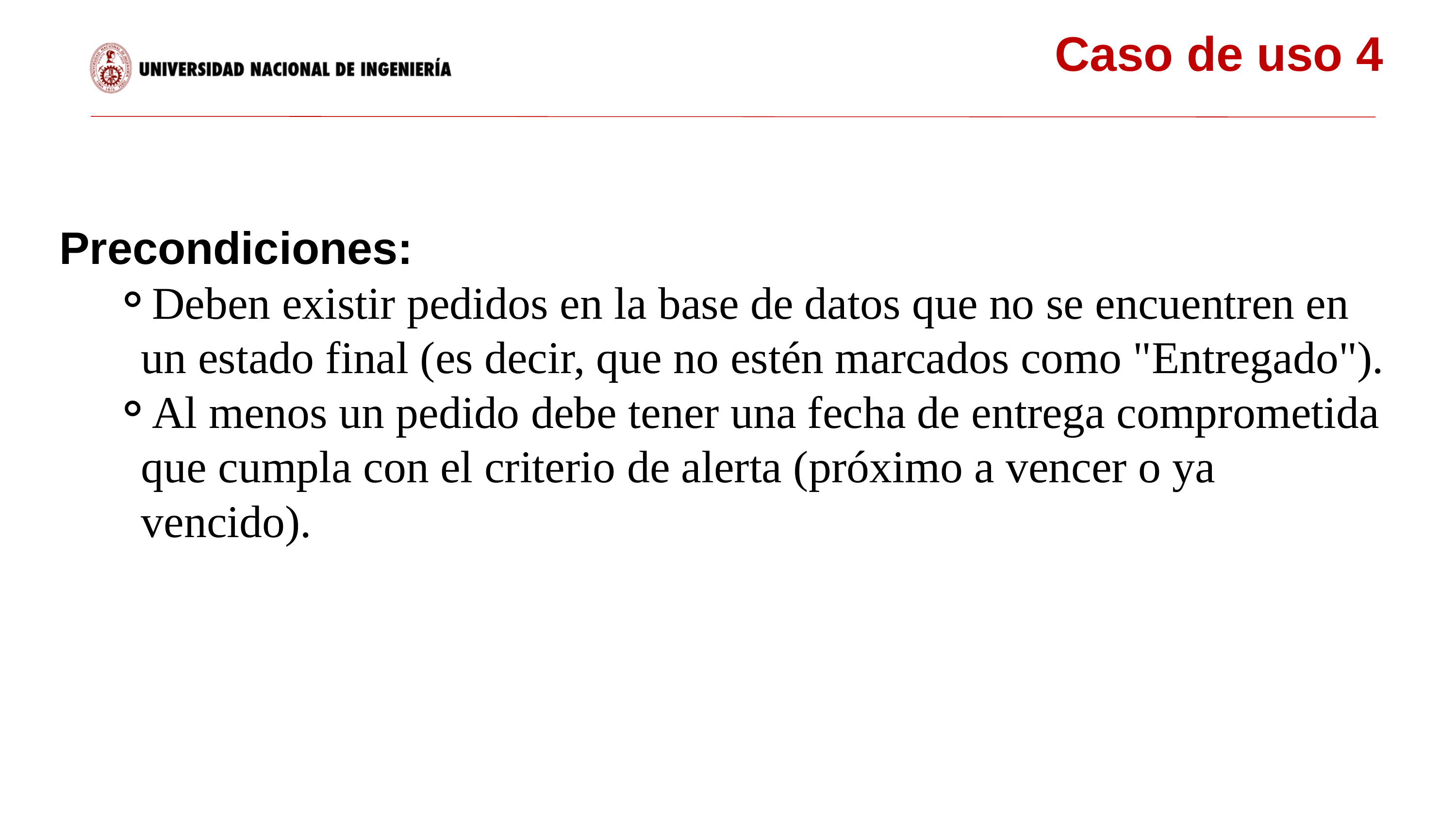

Caso de uso 4

Precondiciones:
Deben existir pedidos en la base de datos que no se encuentren en un estado final (es decir, que no estén marcados como "Entregado").
Al menos un pedido debe tener una fecha de entrega comprometida que cumpla con el criterio de alerta (próximo a vencer o ya vencido).